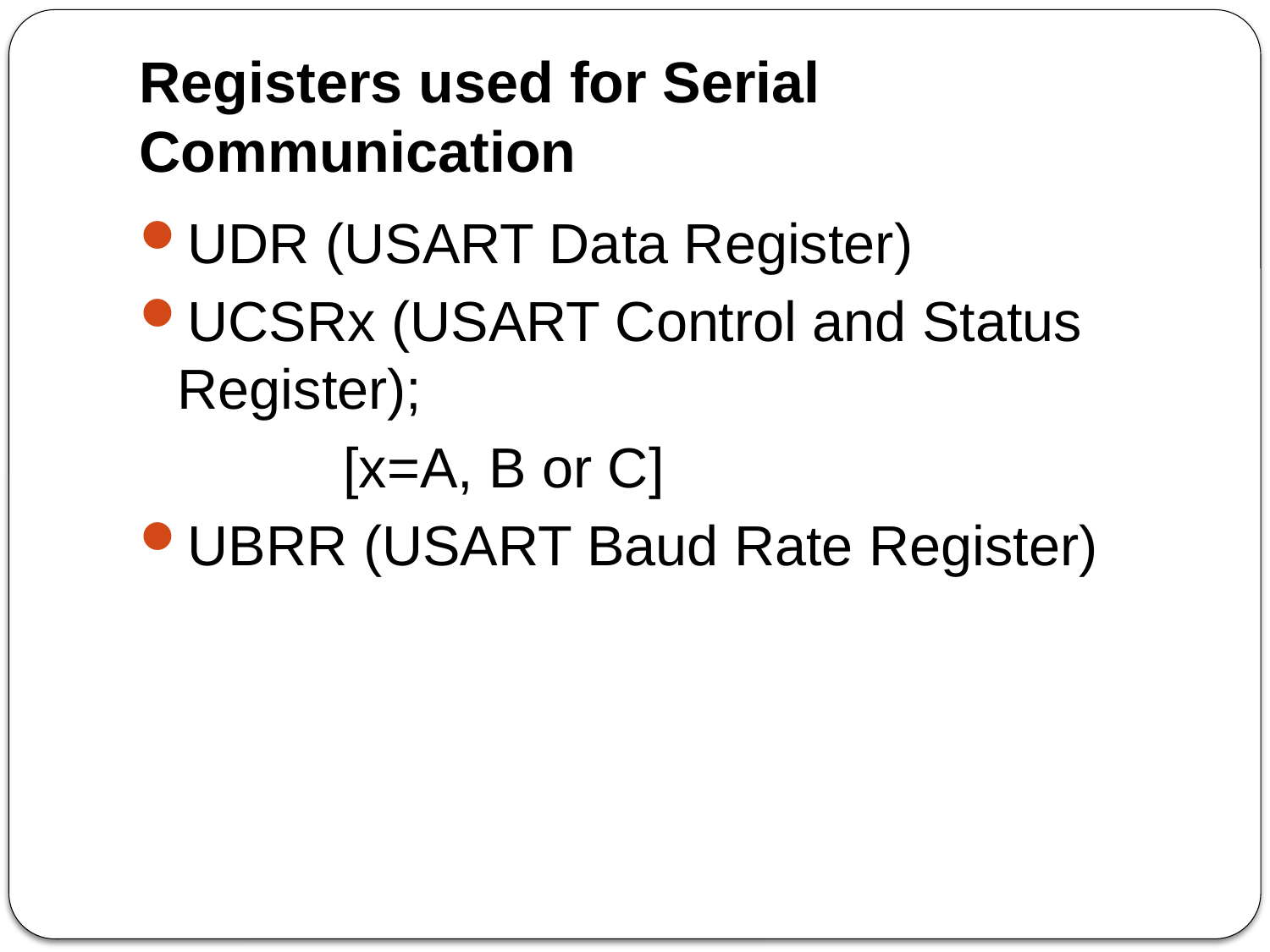

# Registers used for Serial Communication
UDR (USART Data Register)
UCSRx (USART Control and Status Register);
             [x=A, B or C]
UBRR (USART Baud Rate Register)